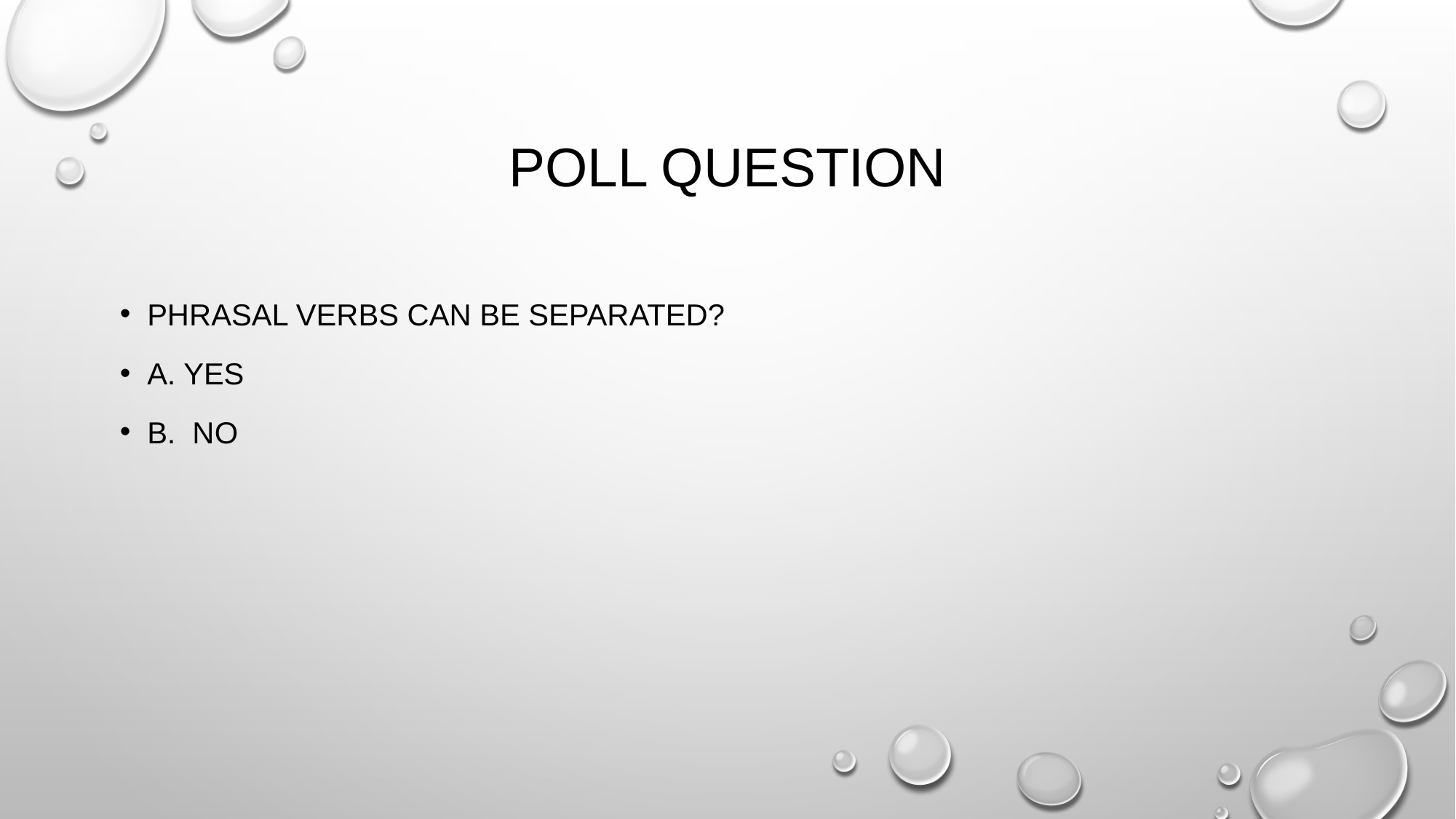

# Poll Question
Phrasal verbs CAN be separated?
A. yes
B.  no